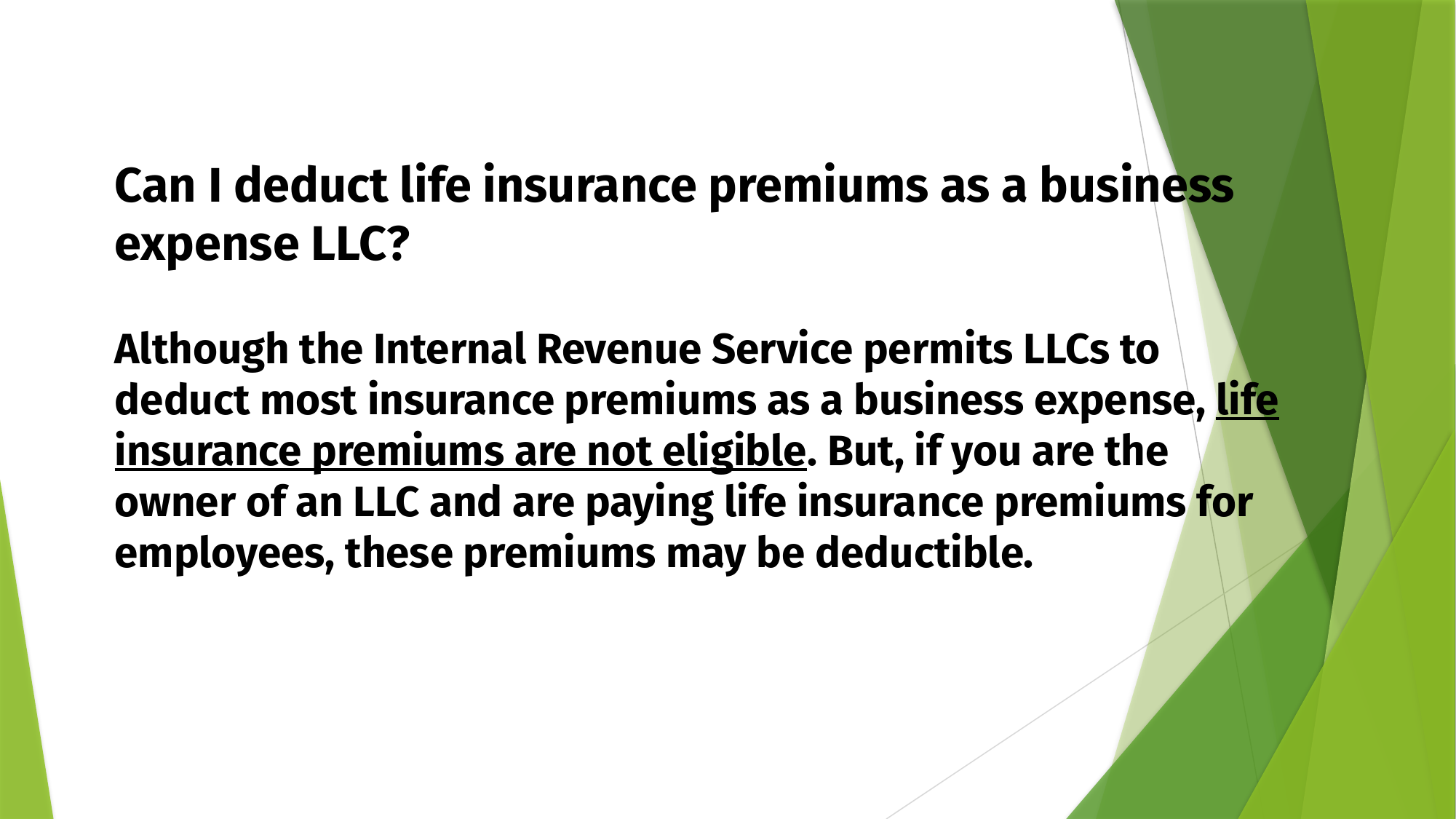

Can I deduct life insurance premiums as a business expense LLC?

Although the Internal Revenue Service permits LLCs to deduct most insurance premiums as a business expense, life insurance premiums are not eligible. But, if you are the owner of an LLC and are paying life insurance premiums for employees, these premiums may be deductible.